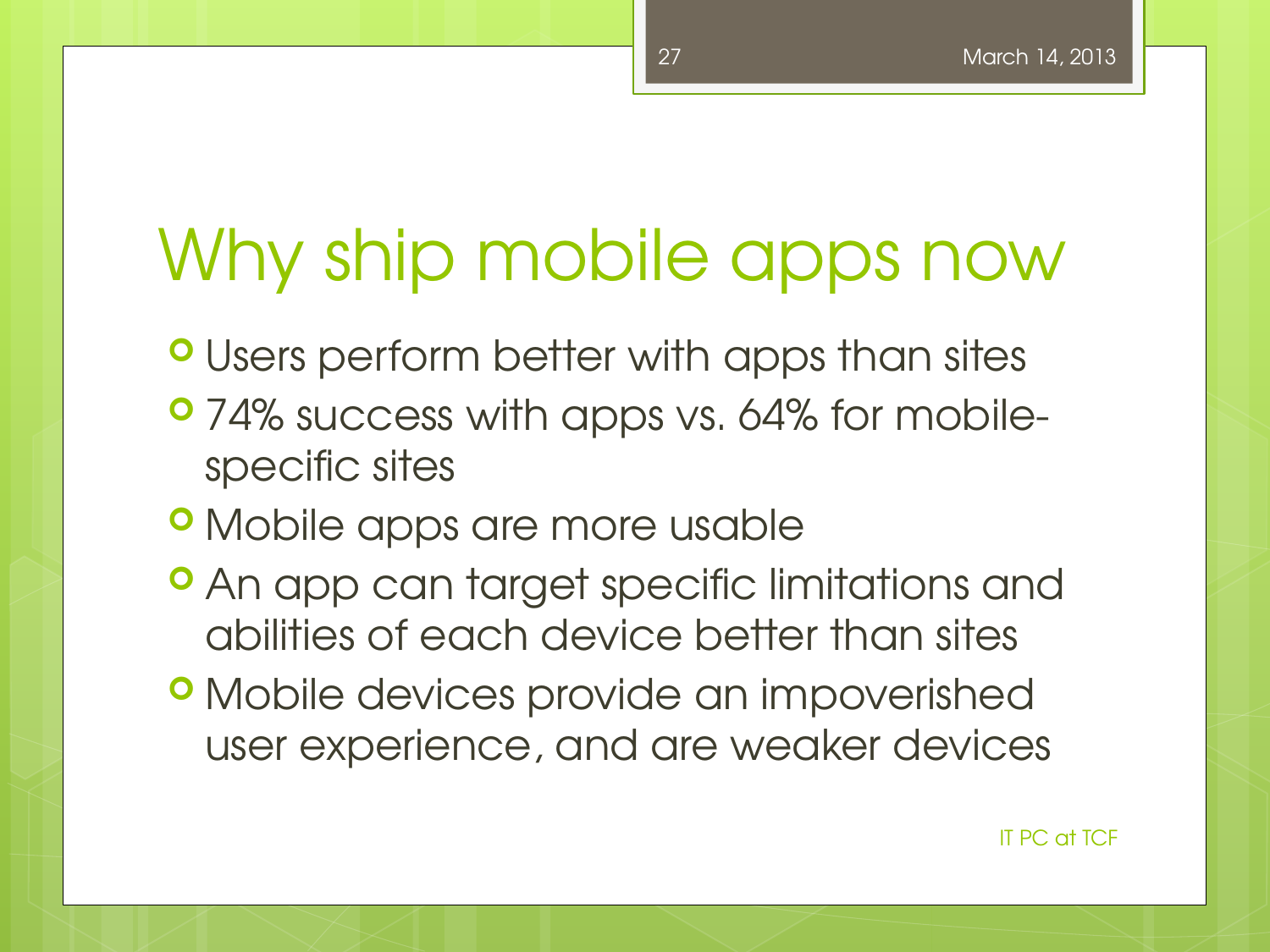

27
March 14, 2013
# Why ship mobile apps now
Users perform better with apps than sites
74% success with apps vs. 64% for mobile-specific sites
Mobile apps are more usable
An app can target specific limitations and abilities of each device better than sites
Mobile devices provide an impoverished user experience, and are weaker devices
IT PC at TCF